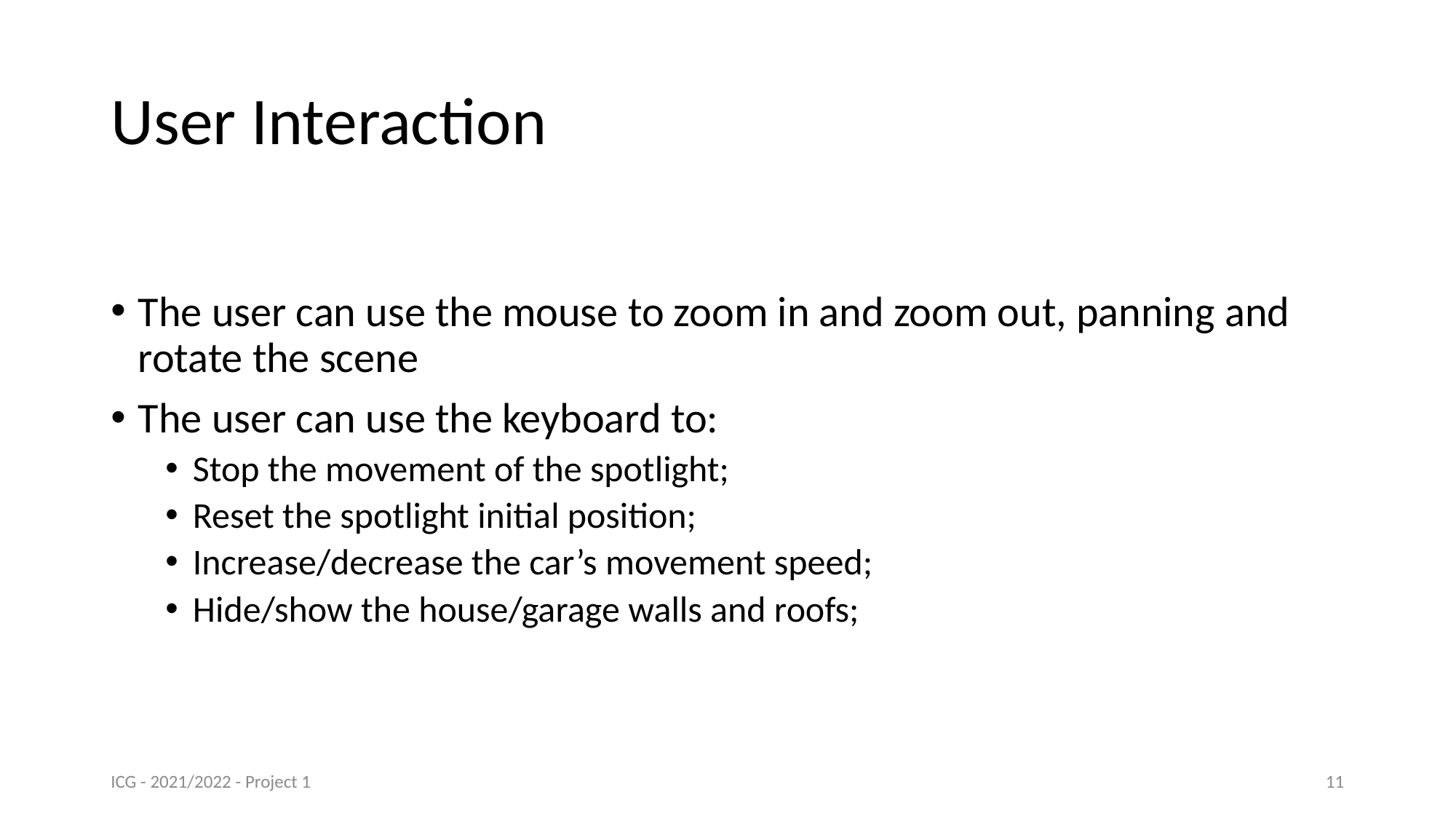

# User Interaction

The user can use the mouse to zoom in and zoom out, panning and rotate the scene
The user can use the keyboard to:
Stop the movement of the spotlight;
Reset the spotlight initial position;
Increase/decrease the car’s movement speed;
Hide/show the house/garage walls and roofs;
ICG - 2021/2022 - Project 1
11